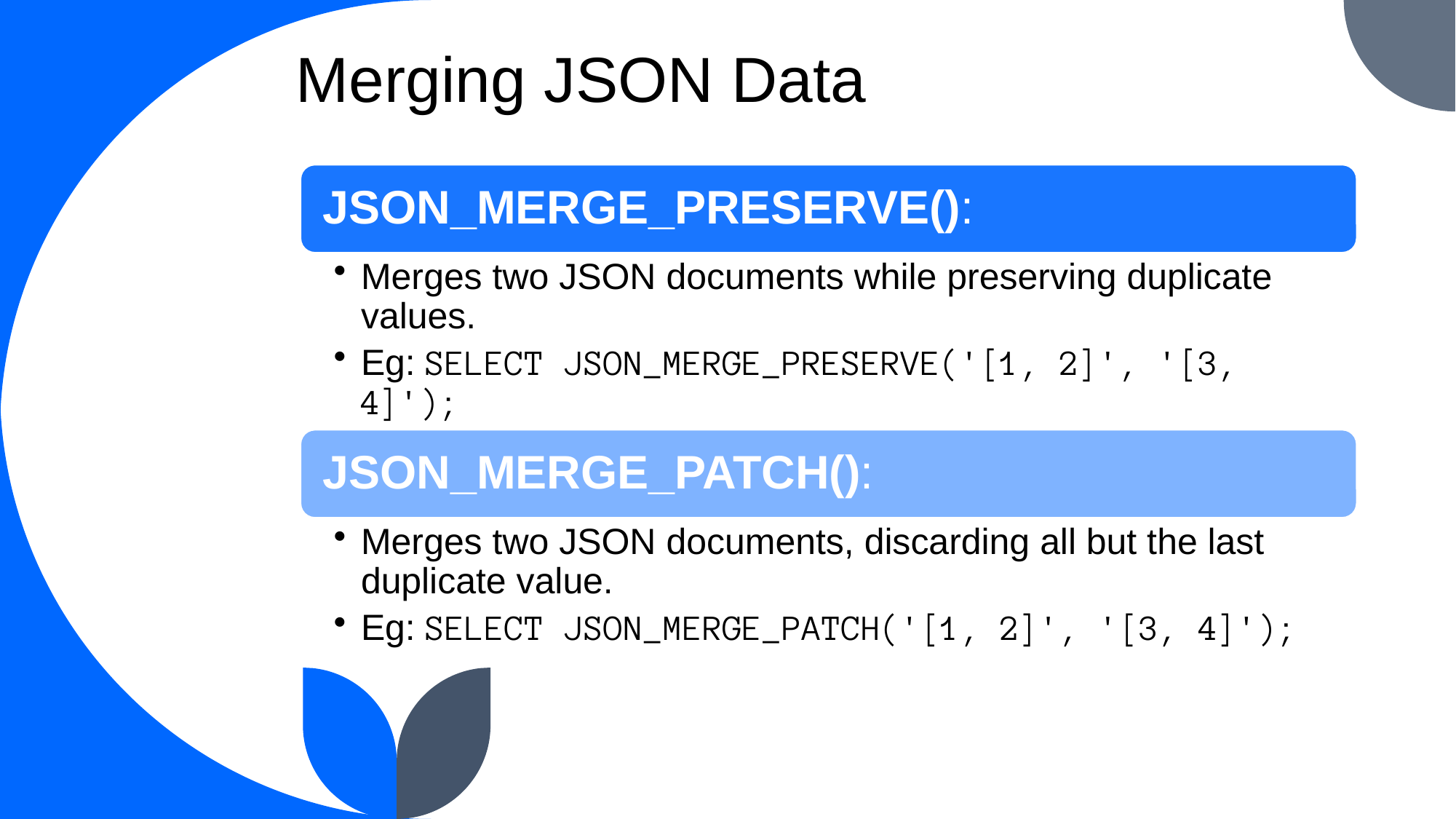

Merging JSON Data

JSON_MERGE_PRESERVE():
Merges two JSON documents while preserving duplicate values.
Eg: SELECT JSON_MERGE_PRESERVE('[1, 2]', '[3, 4]');
JSON_MERGE_PATCH():
Merges two JSON documents, discarding all but the last duplicate value.
Eg: SELECT JSON_MERGE_PATCH('[1, 2]', '[3, 4]');